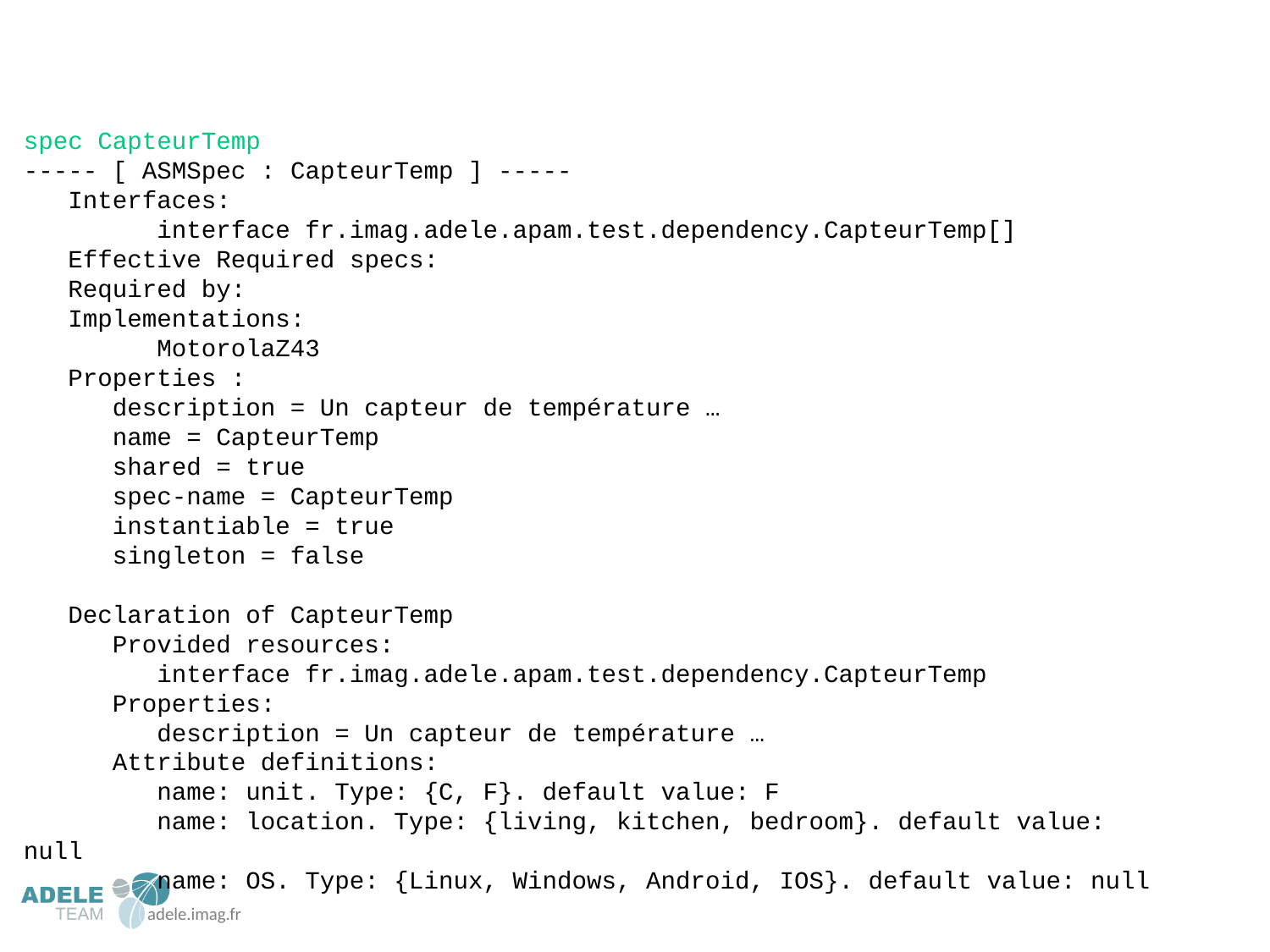

spec CapteurTemp
----- [ ASMSpec : CapteurTemp ] -----
   Interfaces:
         interface fr.imag.adele.apam.test.dependency.CapteurTemp[]
   Effective Required specs:
   Required by:
   Implementations:
         MotorolaZ43
   Properties :
      description = Un capteur de température …
      name = CapteurTemp
      shared = true
      spec-name = CapteurTemp
      instantiable = true
      singleton = false

   Declaration of CapteurTemp
      Provided resources:
         interface fr.imag.adele.apam.test.dependency.CapteurTemp
      Properties:
         description = Un capteur de température …
      Attribute definitions:
         name: unit. Type: {C, F}. default value: F
         name: location. Type: {living, kitchen, bedroom}. default value: null
         name: OS. Type: {Linux, Windows, Android, IOS}. default value: null